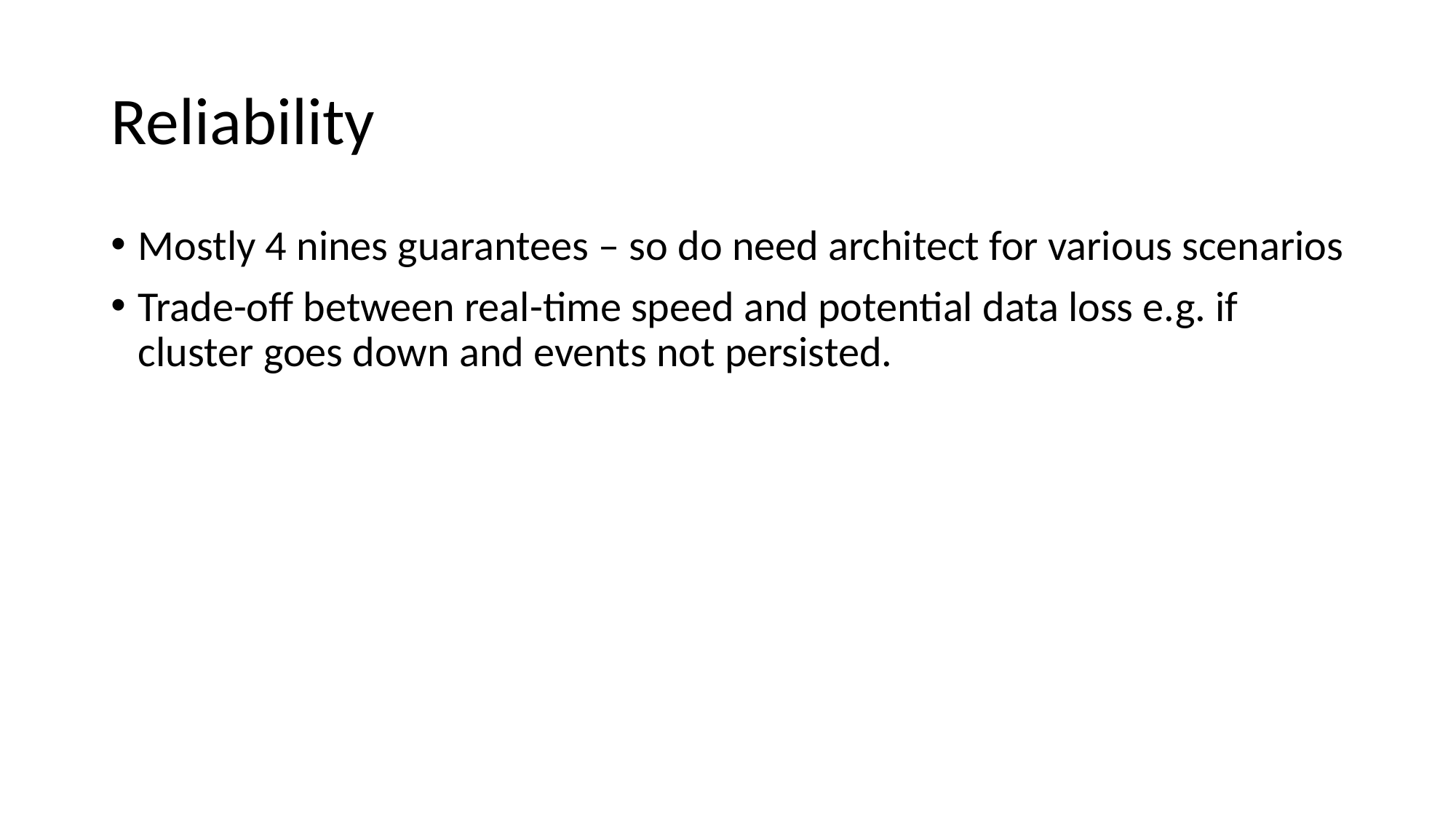

# Reliability
Mostly 4 nines guarantees – so do need architect for various scenarios
Trade-off between real-time speed and potential data loss e.g. if cluster goes down and events not persisted.